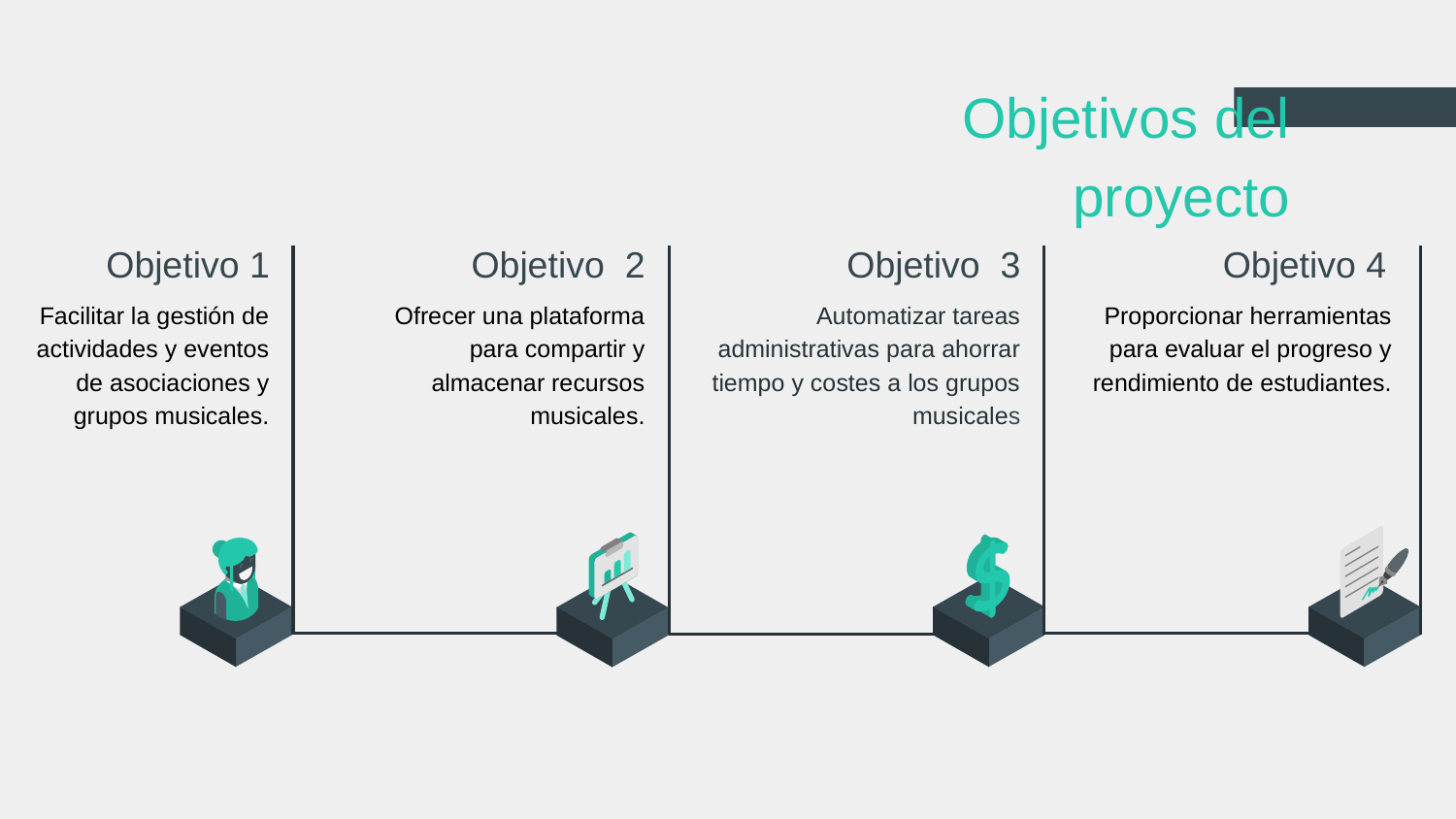

# Objetivos del proyecto
Objetivo 1
Objetivo  2
Objetivo  3
Objetivo 4
Facilitar la gestión de actividades y eventos de asociaciones y grupos musicales.
Ofrecer una plataforma para compartir y almacenar recursos musicales.
Automatizar tareas administrativas para ahorrar tiempo y costes a los grupos musicales
Proporcionar herramientas para evaluar el progreso y rendimiento de estudiantes.